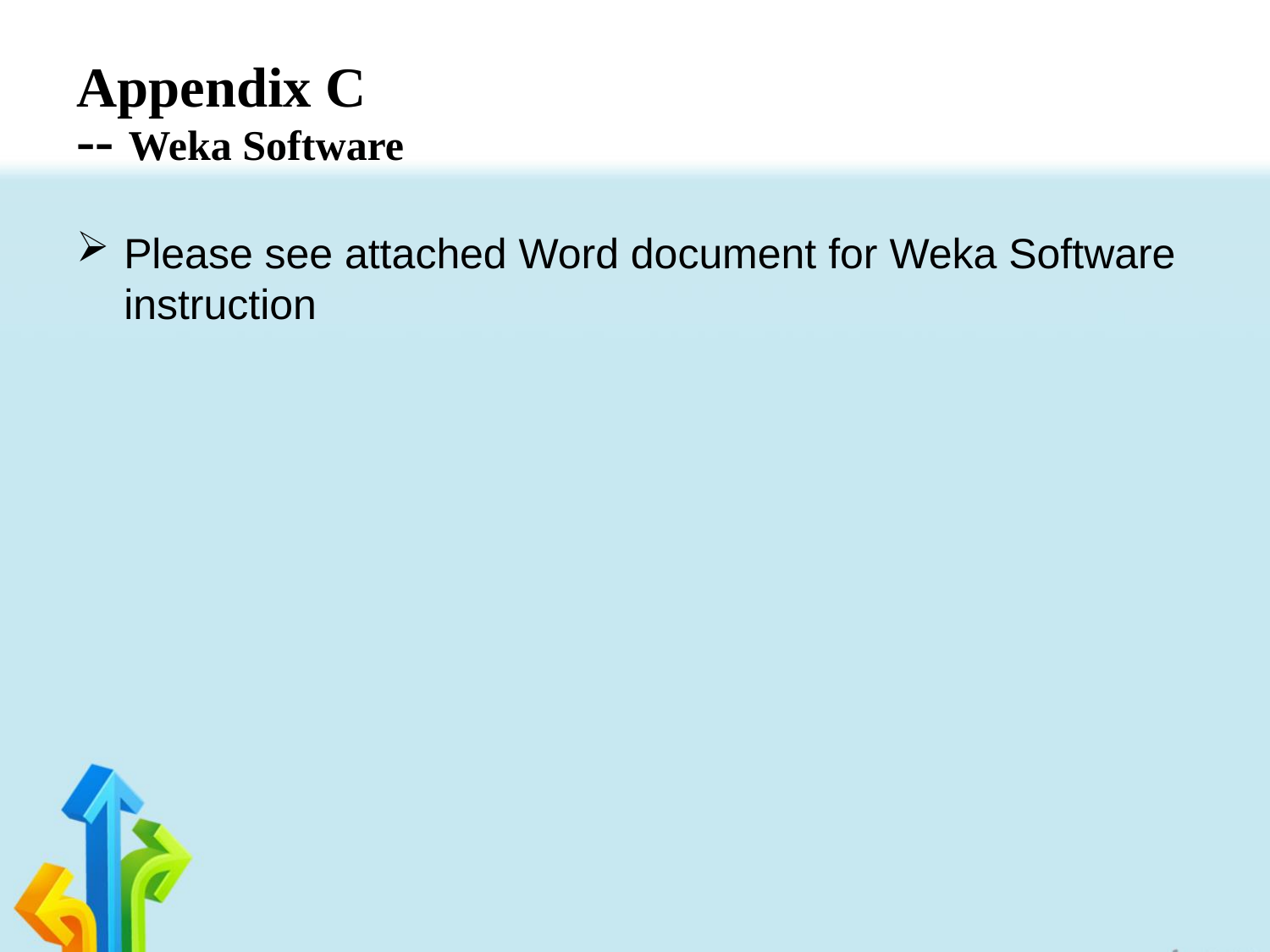

# Appendix C
-- Weka Software
Please see attached Word document for Weka Software instruction